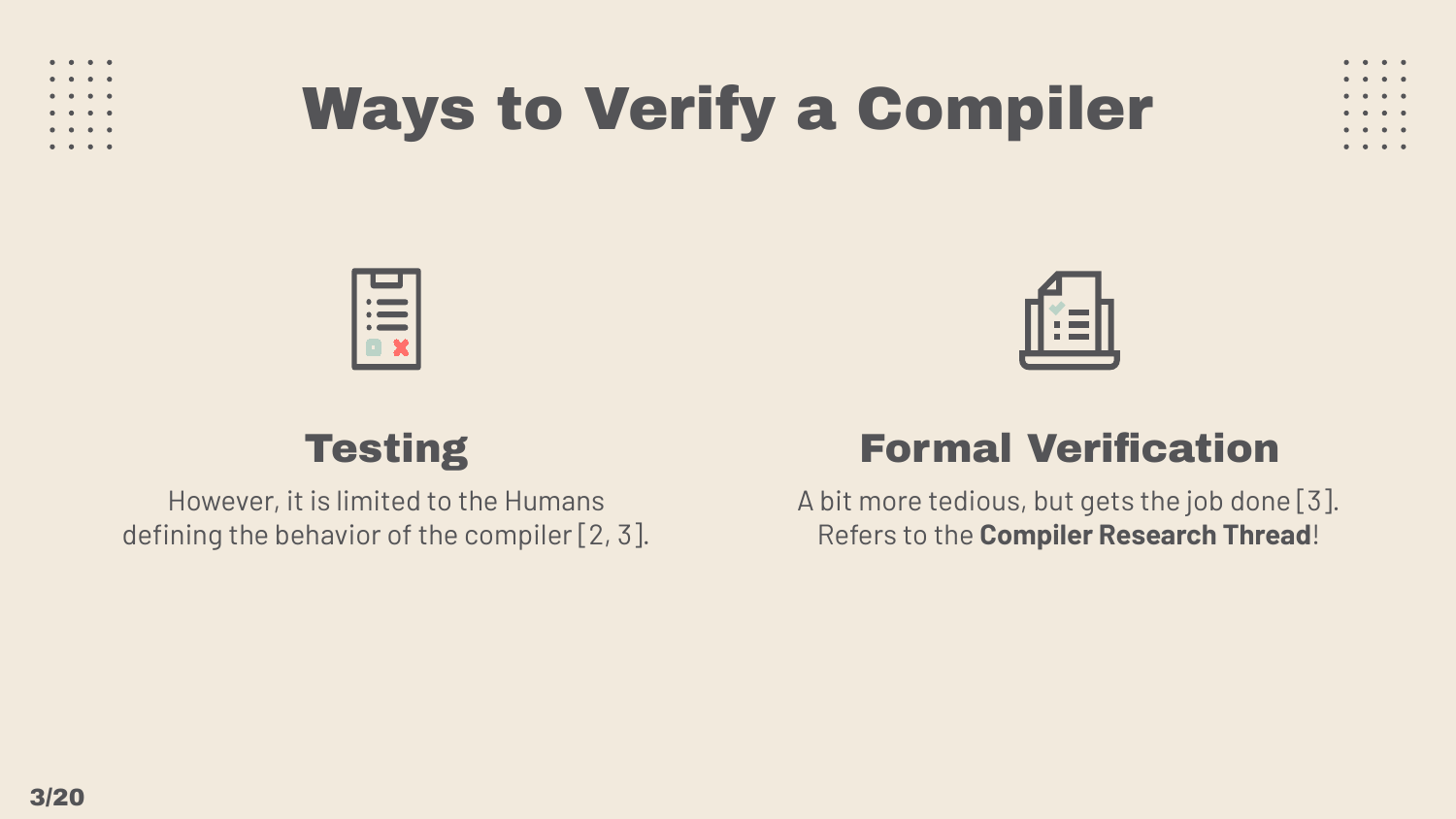

# Ways to Verify a Compiler

Testing
Formal Verification
However, it is limited to the Humans defining the behavior of the compiler [2, 3].
A bit more tedious, but gets the job done [3].
Refers to the Compiler Research Thread!
3/20